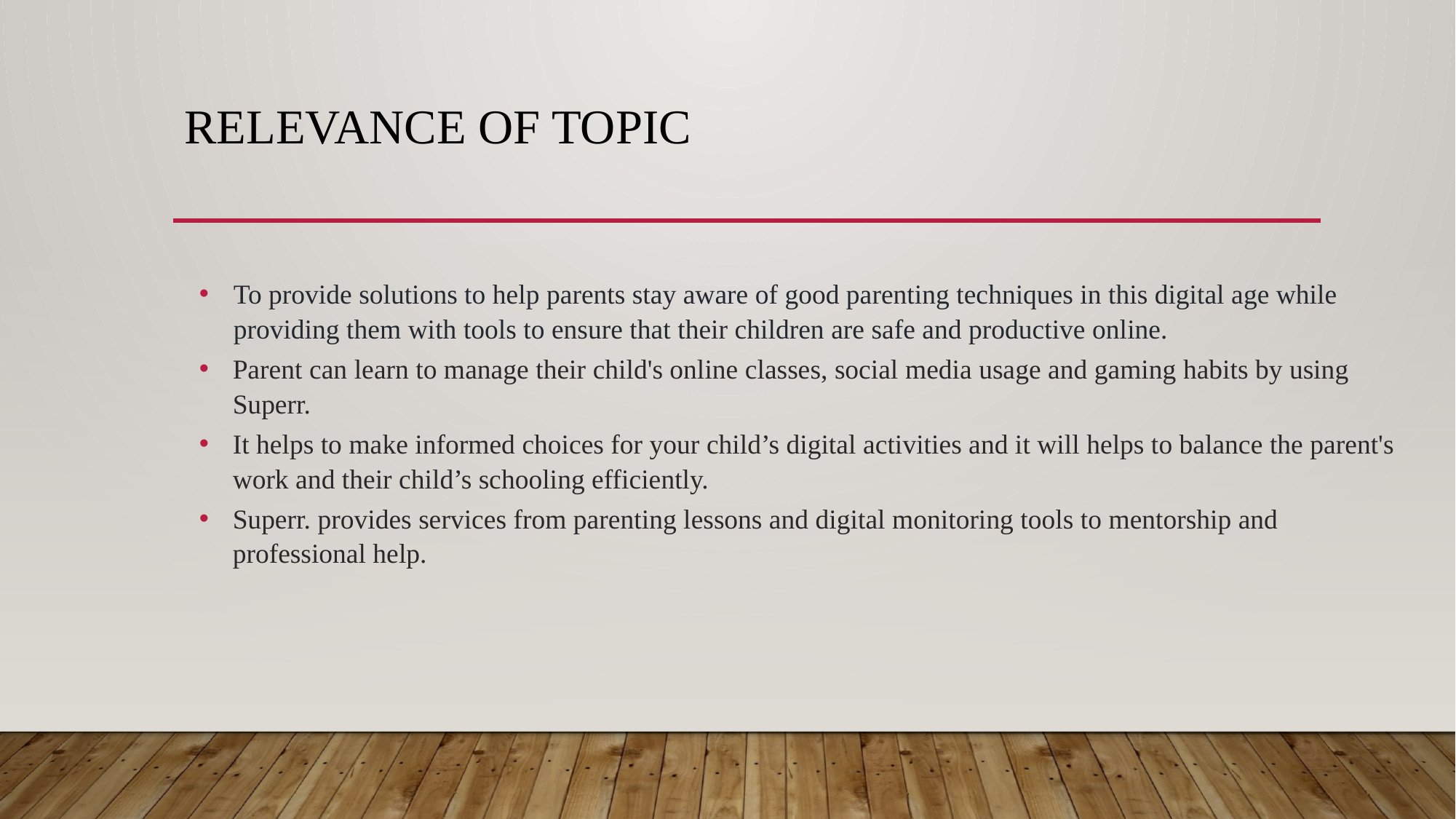

# Relevance of topic
To provide solutions to help parents stay aware of good parenting techniques in this digital age while providing them with tools to ensure that their children are safe and productive online.
Parent can learn to manage their child's online classes, social media usage and gaming habits by using Superr.
It helps to make informed choices for your child’s digital activities and it will helps to balance the parent's work and their child’s schooling efficiently.
Superr. provides services from parenting lessons and digital monitoring tools to mentorship and professional help.